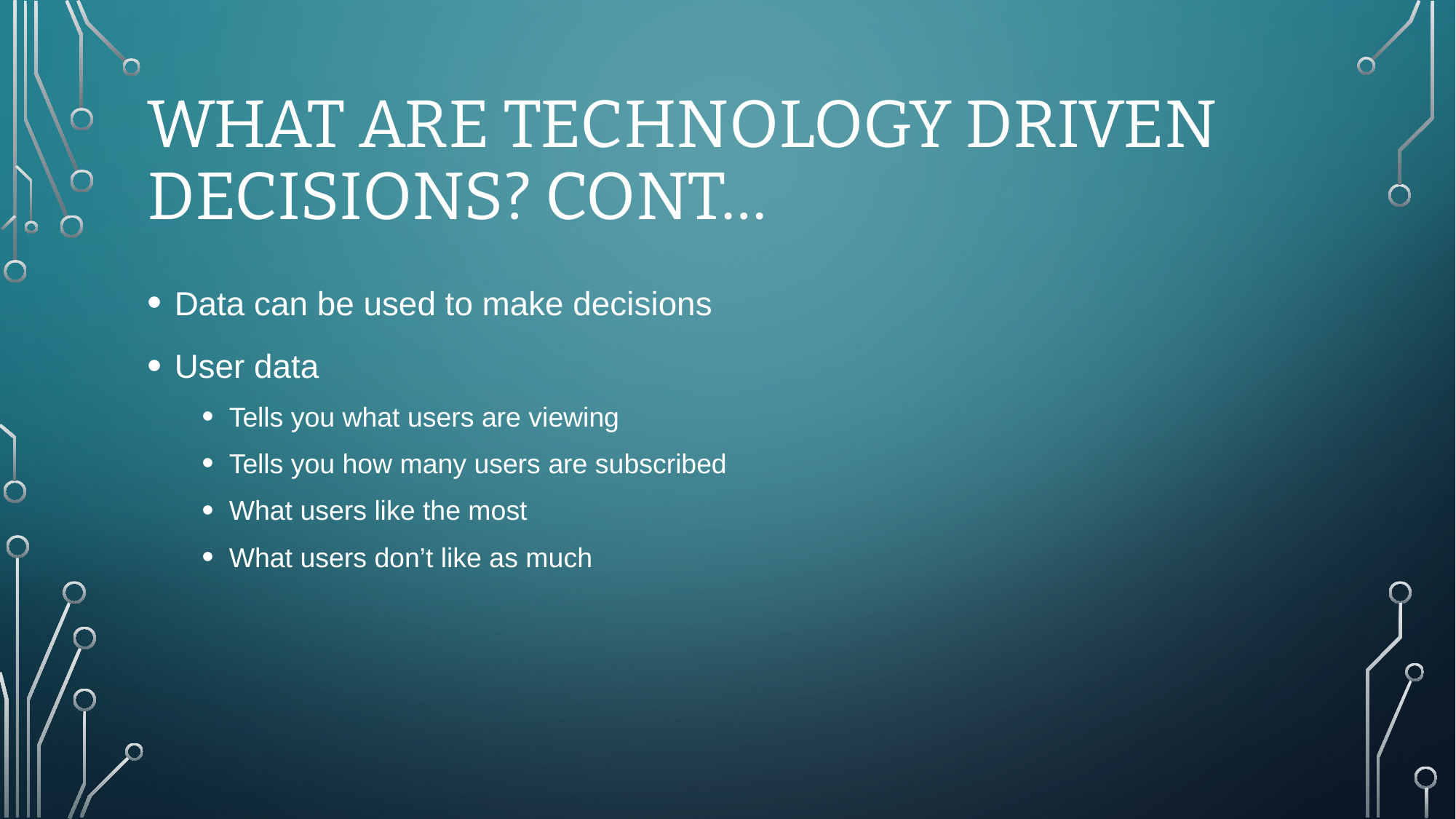

# What are technology driven decisions? Cont…
Data can be used to make decisions
User data
Tells you what users are viewing
Tells you how many users are subscribed
What users like the most
What users don’t like as much